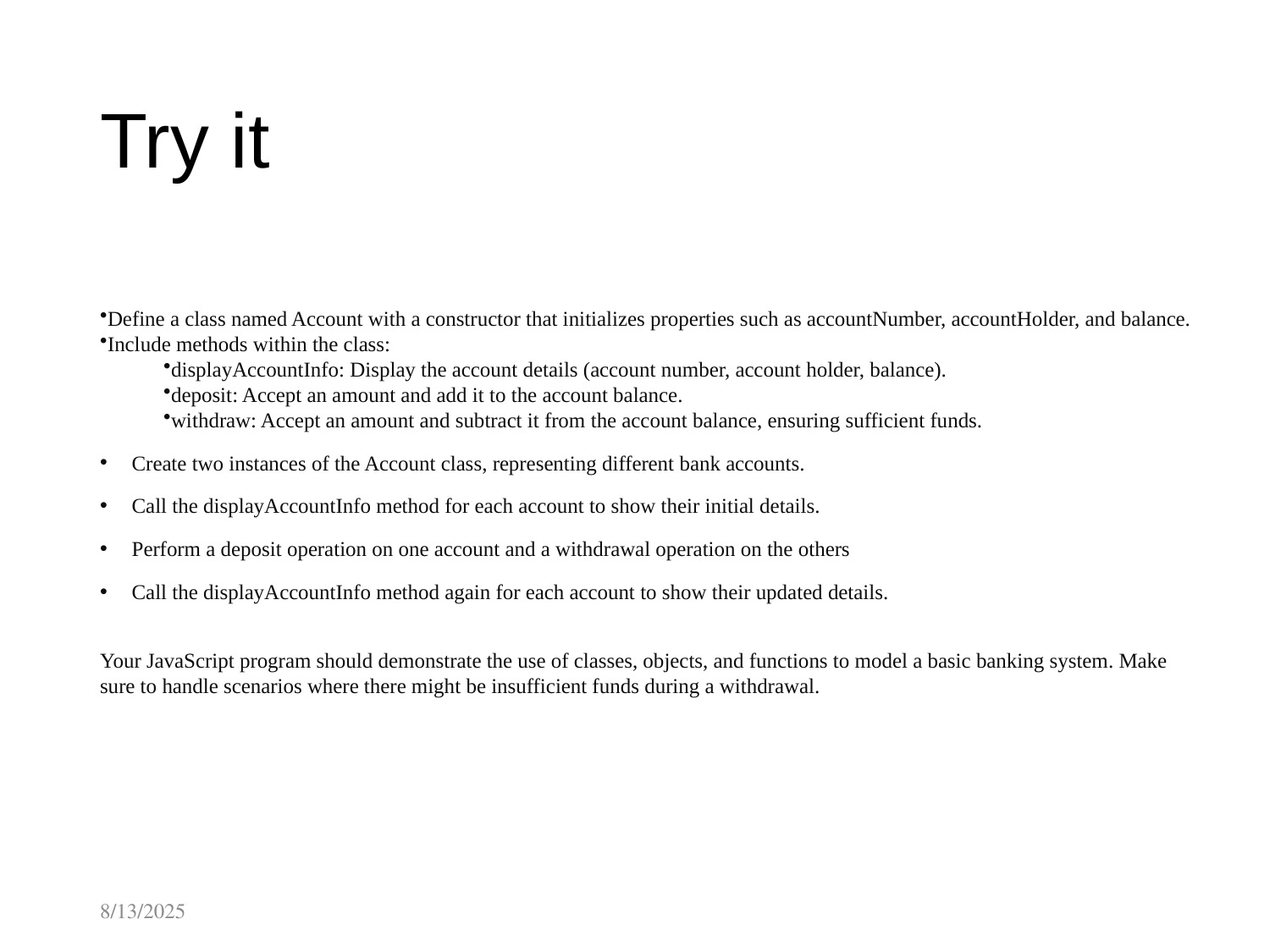

# Try it

Define a class named Account with a constructor that initializes properties such as accountNumber, accountHolder, and balance.
Include methods within the class:
displayAccountInfo: Display the account details (account number, account holder, balance).
deposit: Accept an amount and add it to the account balance.
withdraw: Accept an amount and subtract it from the account balance, ensuring sufficient funds.
Create two instances of the Account class, representing different bank accounts.
Call the displayAccountInfo method for each account to show their initial details.
Perform a deposit operation on one account and a withdrawal operation on the others
Call the displayAccountInfo method again for each account to show their updated details.

Your JavaScript program should demonstrate the use of classes, objects, and functions to model a basic banking system. Make sure to handle scenarios where there might be insufficient funds during a withdrawal.

8/13/2025